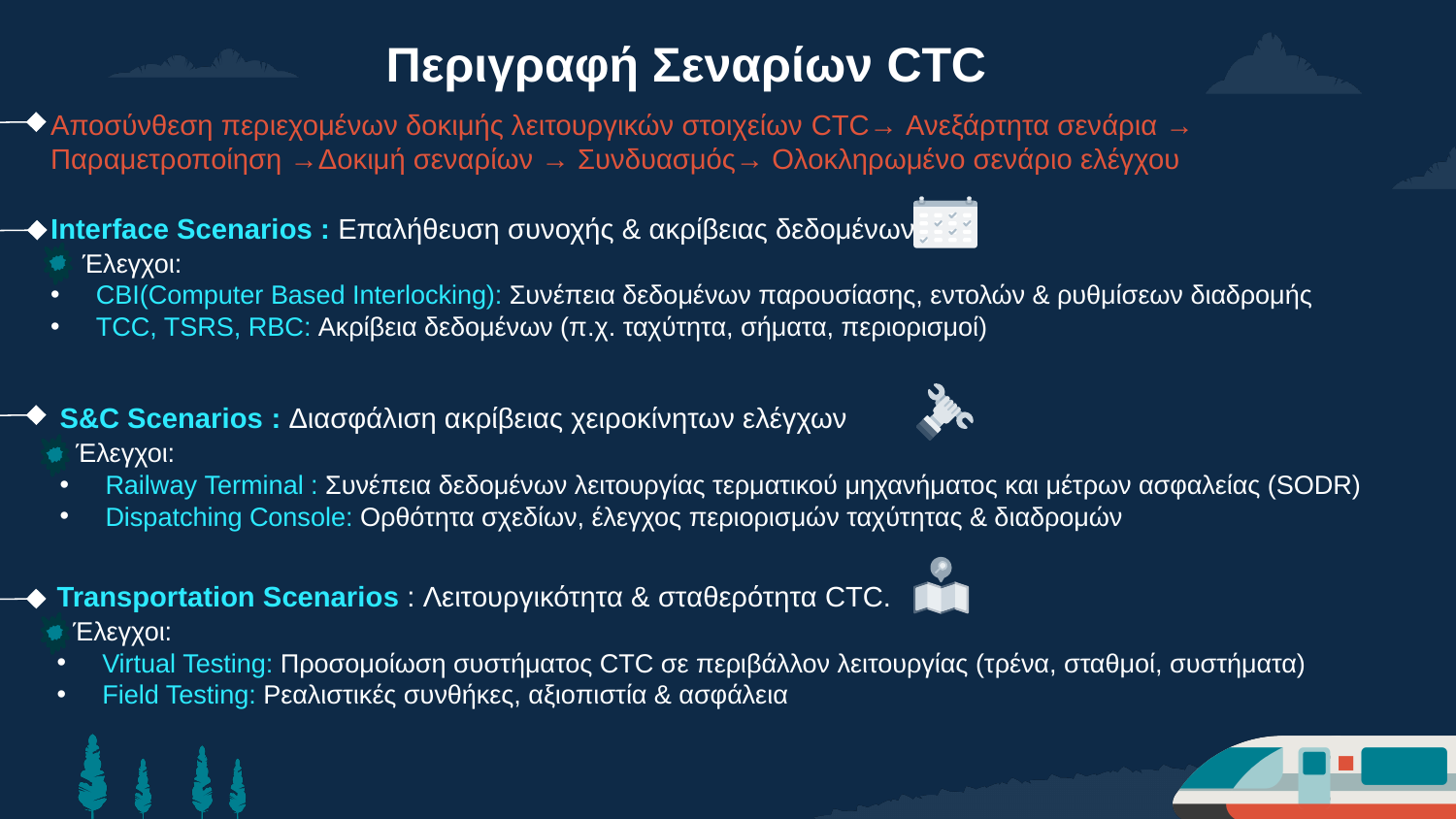

Περιγραφή Σεναρίων CTC
Αποσύνθεση περιεχομένων δοκιμής λειτουργικών στοιχείων CTC→ Ανεξάρτητα σενάρια → Παραμετροποίηση →Δοκιμή σεναρίων → Συνδυασμός→ Ολοκληρωμένο σενάριο ελέγχου

Interface Scenarios : Επαλήθευση συνοχής & ακρίβειας δεδομένων.
    Έλεγχοι:
CBI(Computer Based Interlocking): Συνέπεια δεδομένων παρουσίασης, εντολών & ρυθμίσεων διαδρομής
TCC, TSRS, RBC: Ακρίβεια δεδομένων (π.χ. ταχύτητα, σήματα, περιορισμοί)

S&C Scenarios : Διασφάλιση ακρίβειας χειροκίνητων ελέγχων
  Έλεγχοι:
Railway Terminal : Συνέπεια δεδομένων λειτουργίας τερματικού μηχανήματος και μέτρων ασφαλείας (SODR)
Dispatching Console: Ορθότητα σχεδίων, έλεγχος περιορισμών ταχύτητας & διαδρομών

Transportation Scenarios : Λειτουργικότητα & σταθερότητα CTC.
  Έλεγχοι:
Virtual Testing: Προσομοίωση συστήματος CTC σε περιβάλλον λειτουργίας (τρένα, σταθμοί, συστήματα)
Field Testing: Ρεαλιστικές συνθήκες, αξιοπιστία & ασφάλεια